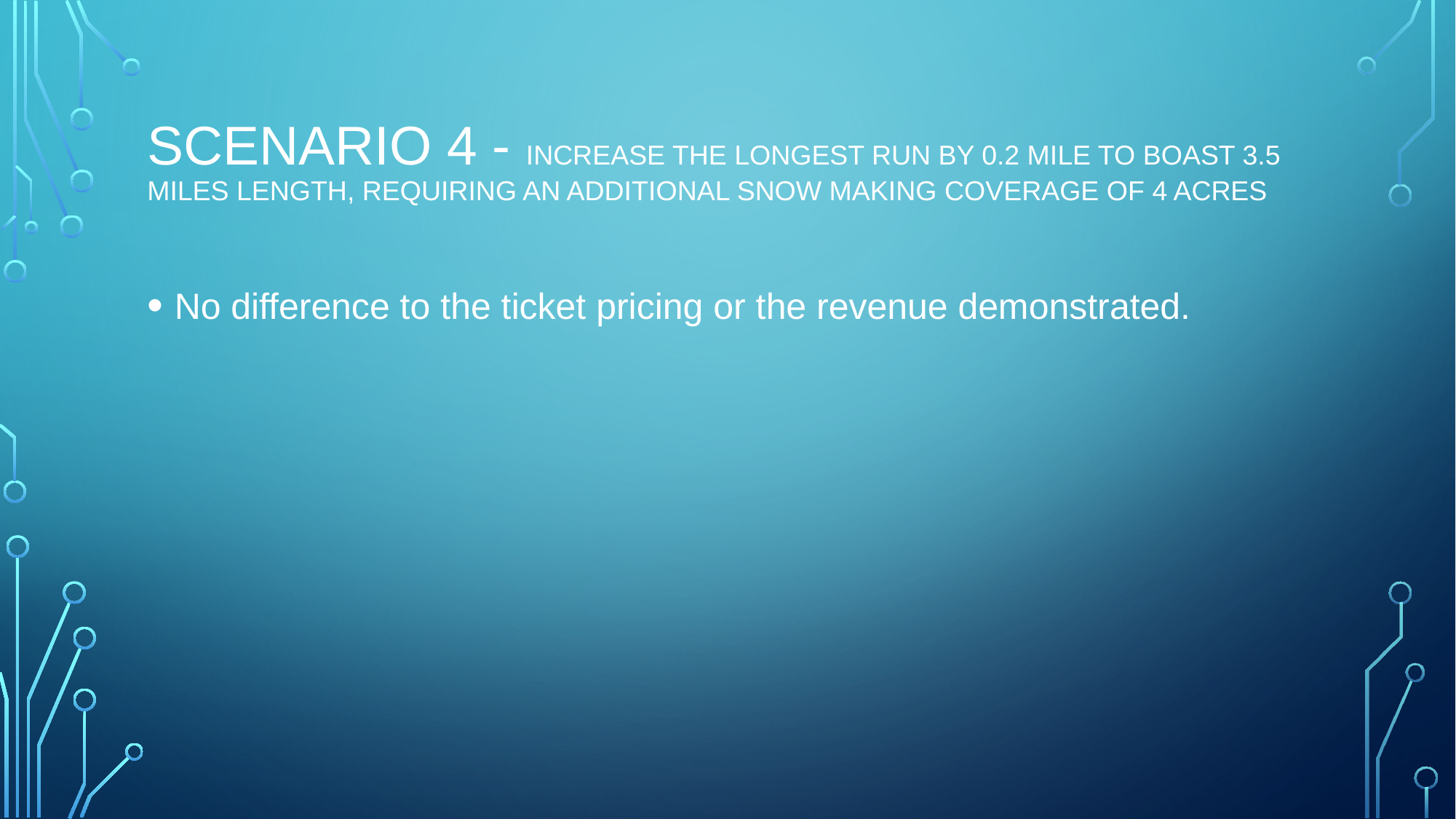

# Scenario 4 - Increase the longest run by 0.2 mile to boast 3.5 miles length, requiring an additional snow making coverage of 4 acres
No difference to the ticket pricing or the revenue demonstrated.